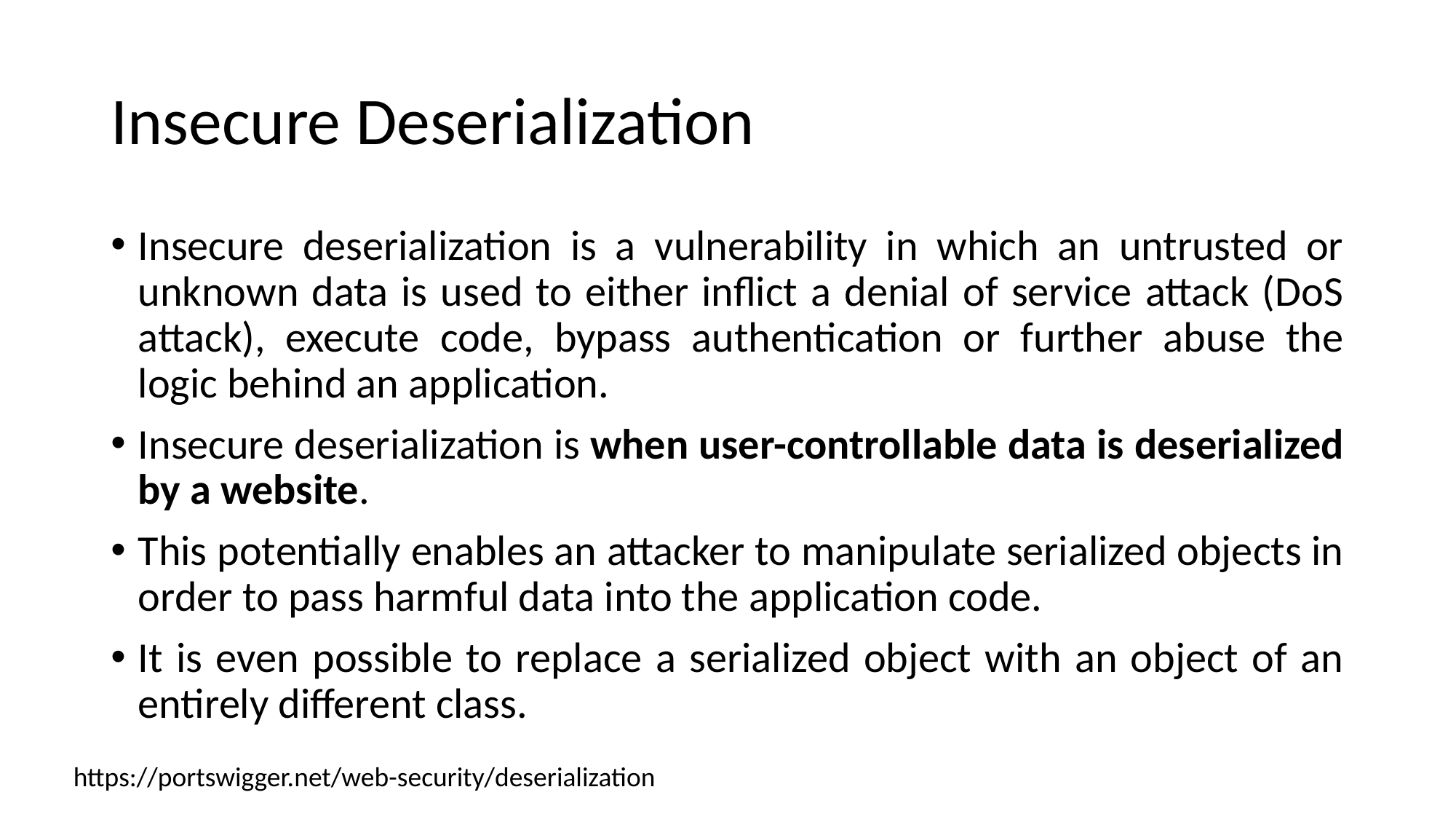

# Insecure Deserialization
Insecure deserialization is a vulnerability in which an untrusted or unknown data is used to either inflict a denial of service attack (DoS attack), execute code, bypass authentication or further abuse the logic behind an application.
Insecure deserialization is when user-controllable data is deserialized by a website.
This potentially enables an attacker to manipulate serialized objects in order to pass harmful data into the application code.
It is even possible to replace a serialized object with an object of an entirely different class.
https://portswigger.net/web-security/deserialization